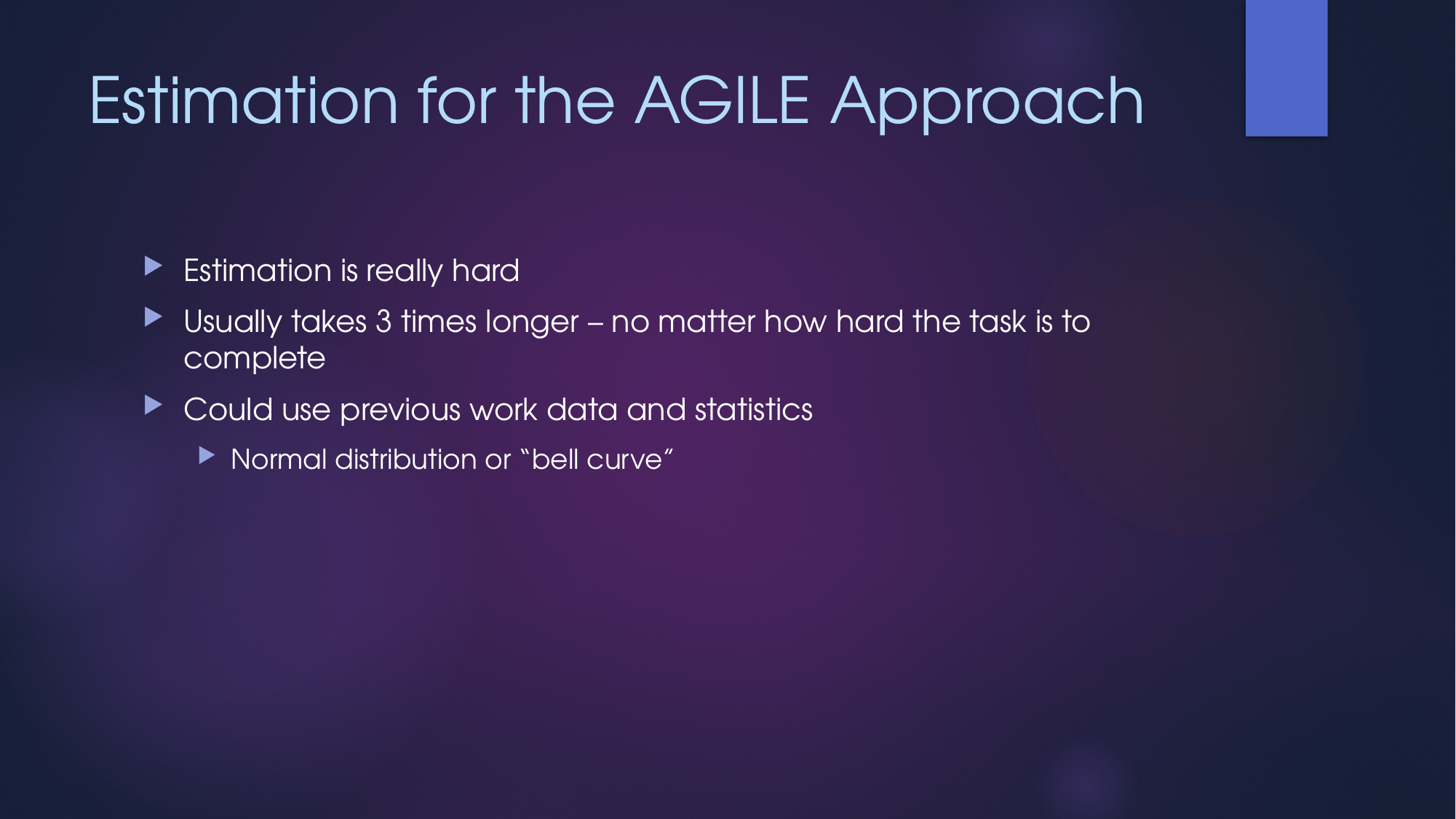

# Estimation for the AGILE Approach
Estimation is really hard
Usually takes 3 times longer – no matter how hard the task is to complete
Could use previous work data and statistics
Normal distribution or “bell curve”